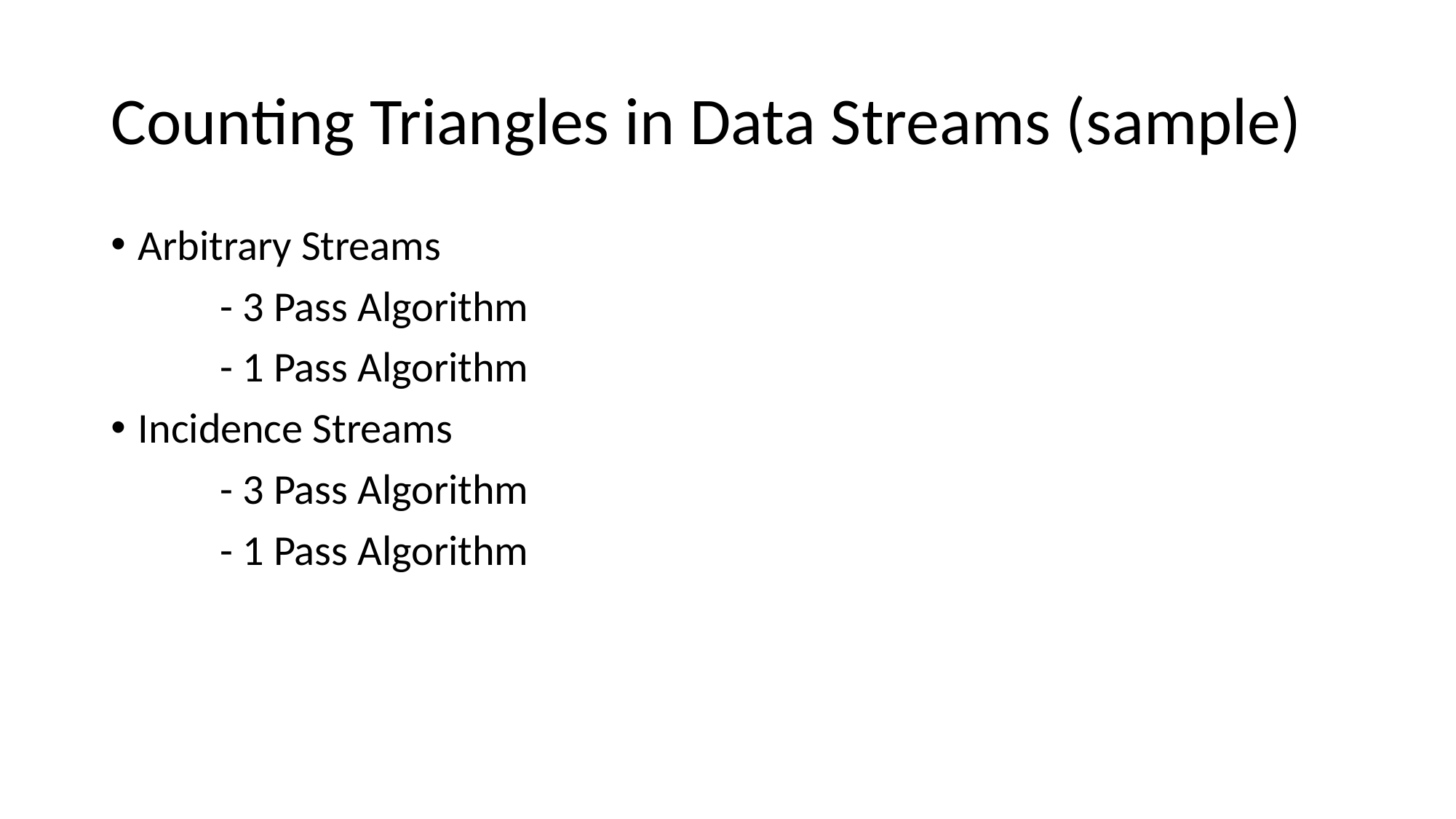

# Counting Triangles in Data Streams (sample)
Arbitrary Streams
	- 3 Pass Algorithm
	- 1 Pass Algorithm
Incidence Streams
	- 3 Pass Algorithm
	- 1 Pass Algorithm